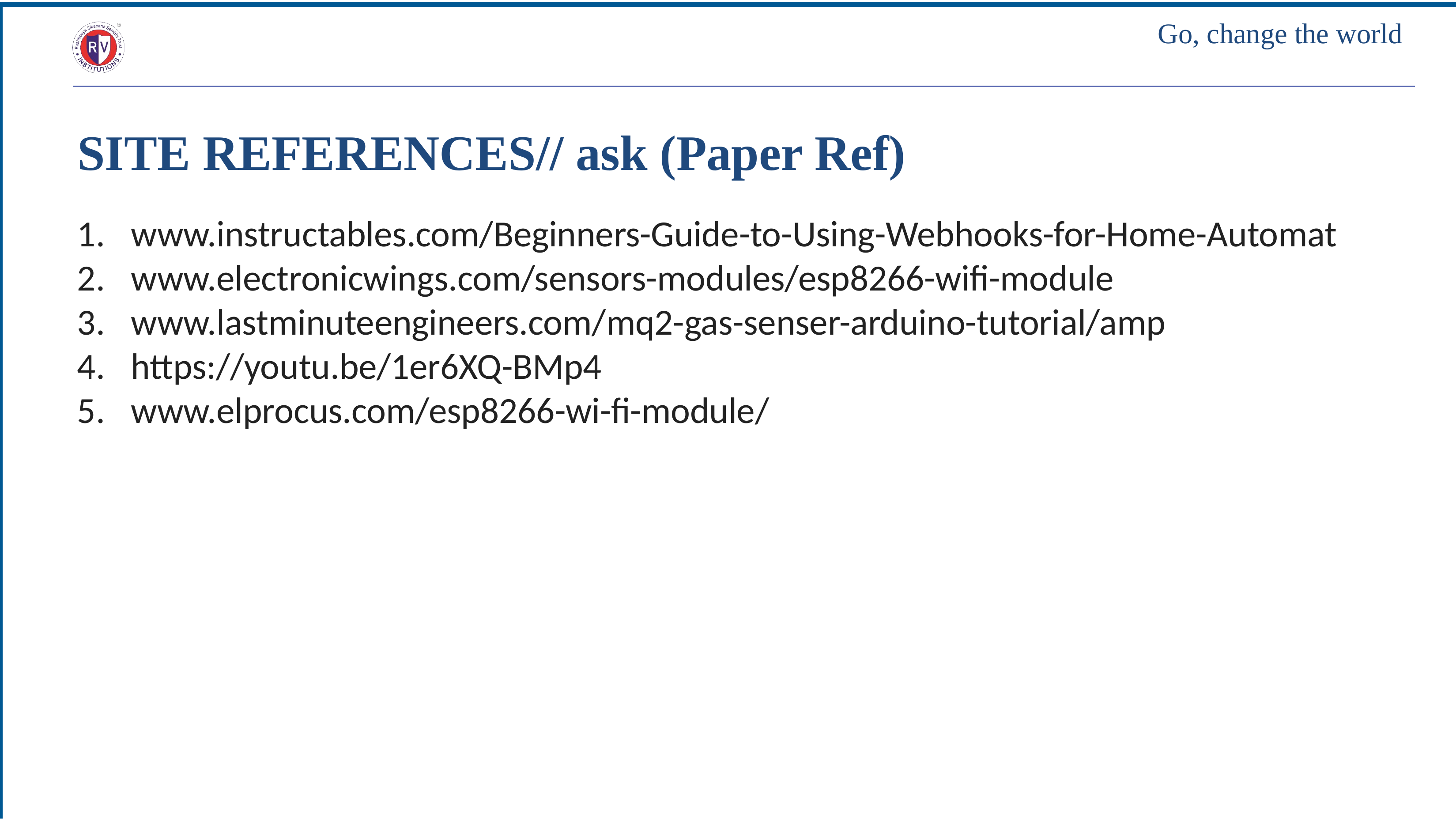

# Go, change the world
SITE REFERENCES// ask (Paper Ref)
www.instructables.com/Beginners-Guide-to-Using-Webhooks-for-Home-Automat
www.electronicwings.com/sensors-modules/esp8266-wifi-module
www.lastminuteengineers.com/mq2-gas-senser-arduino-tutorial/amp
https://youtu.be/1er6XQ-BMp4
www.elprocus.com/esp8266-wi-fi-module/